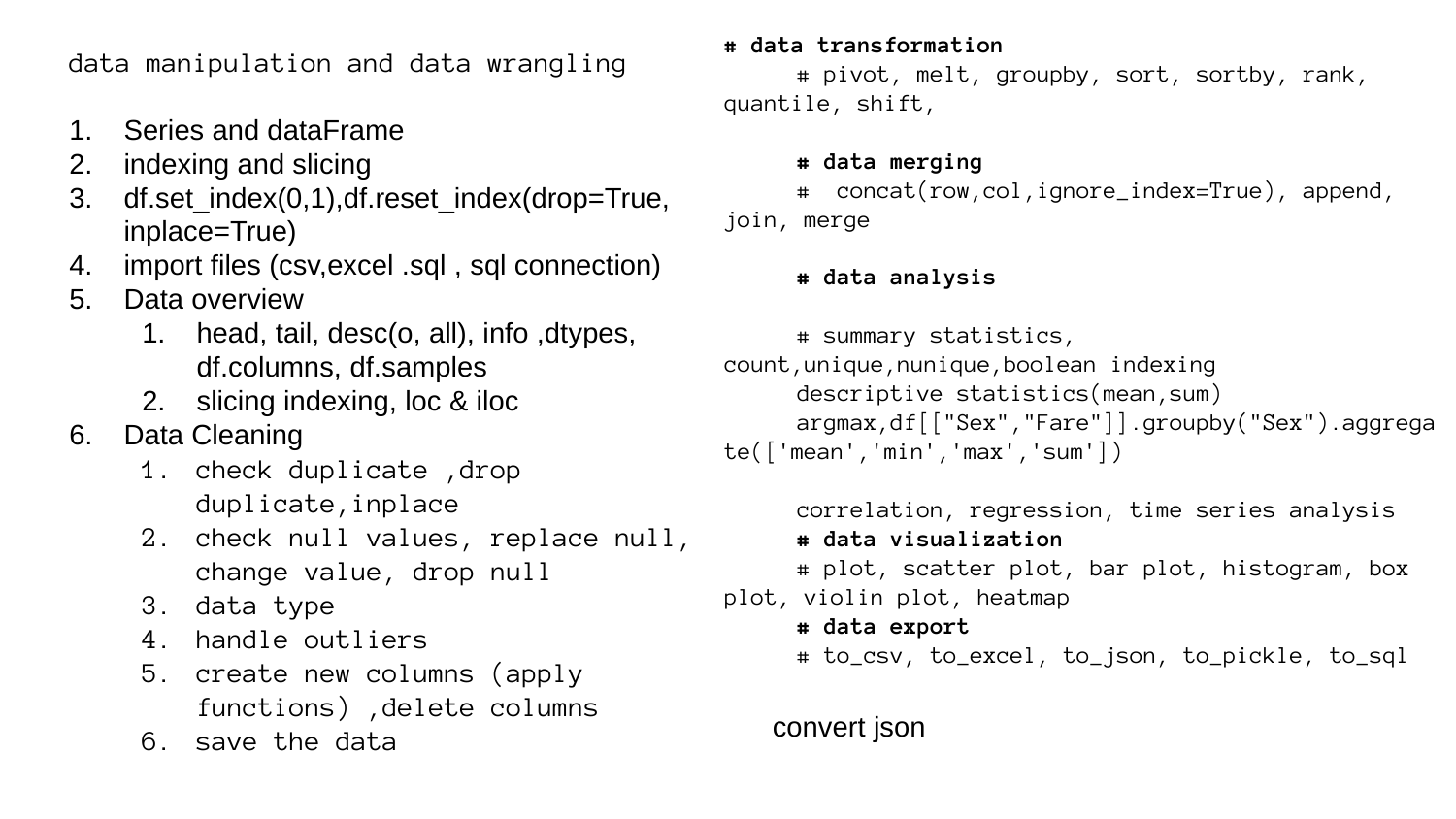

# data transformation
# pivot, melt, groupby, sort, sortby, rank, quantile, shift,

# data merging
#  concat(row,col,ignore_index=True), append, join, merge

# data analysis

# summary statistics, count,unique,nunique,boolean indexing
descriptive statistics(mean,sum)
argmax,df[["Sex","Fare"]].groupby("Sex").aggregate(['mean','min','max','sum'])

correlation, regression, time series analysis
# data visualization
# plot, scatter plot, bar plot, histogram, box plot, violin plot, heatmap
# data export
# to_csv, to_excel, to_json, to_pickle, to_sql

data manipulation and data wrangling

Series and dataFrame
indexing and slicing
df.set_index(0,1),df.reset_index(drop=True, inplace=True)
import files (csv,excel .sql , sql connection)
Data overview
head, tail, desc(o, all), info ,dtypes, df.columns, df.samples
slicing indexing, loc & iloc
Data Cleaning
check duplicate ,drop duplicate,inplace
check null values, replace null, change value, drop null
data type
handle outliers
create new columns (apply functions) ,delete columns
save the data

convert json